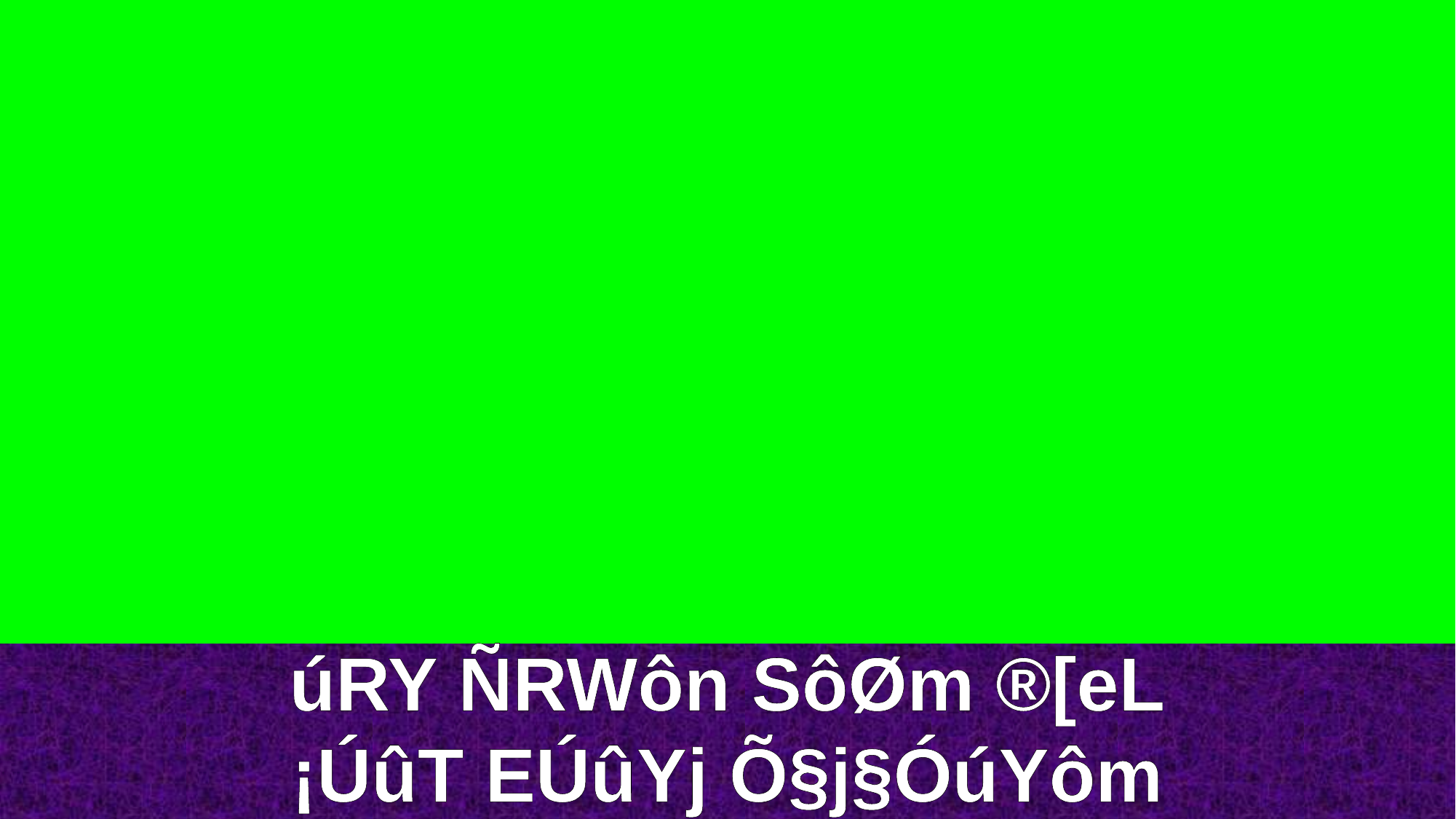

úRY ÑRWôn SôØm ®[eL
¡ÚûT EÚûYj Õ§j§ÓúYôm